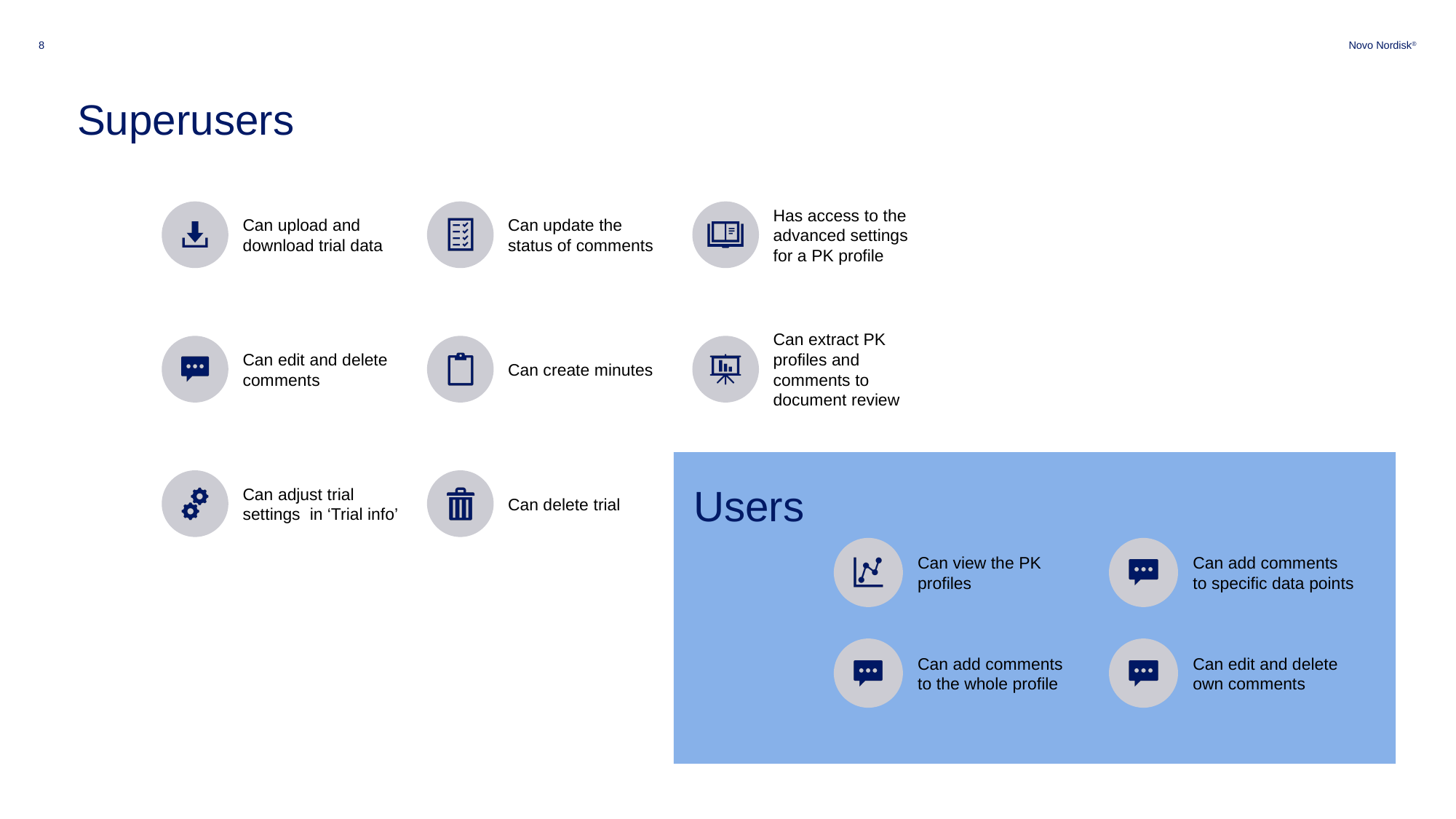

8

Superusers
Can upload and download trial data
Can update the status of comments
Has access to the advanced settings for a PK profile
Can edit and delete comments
Can create minutes
Can extract PK profiles and comments to document review
Can adjust trial settings  in ‘Trial info’
Can delete trial

Users
Can view the PK profiles
Can add comments to specific data points
Can add comments to the whole profile
Can edit and delete own comments